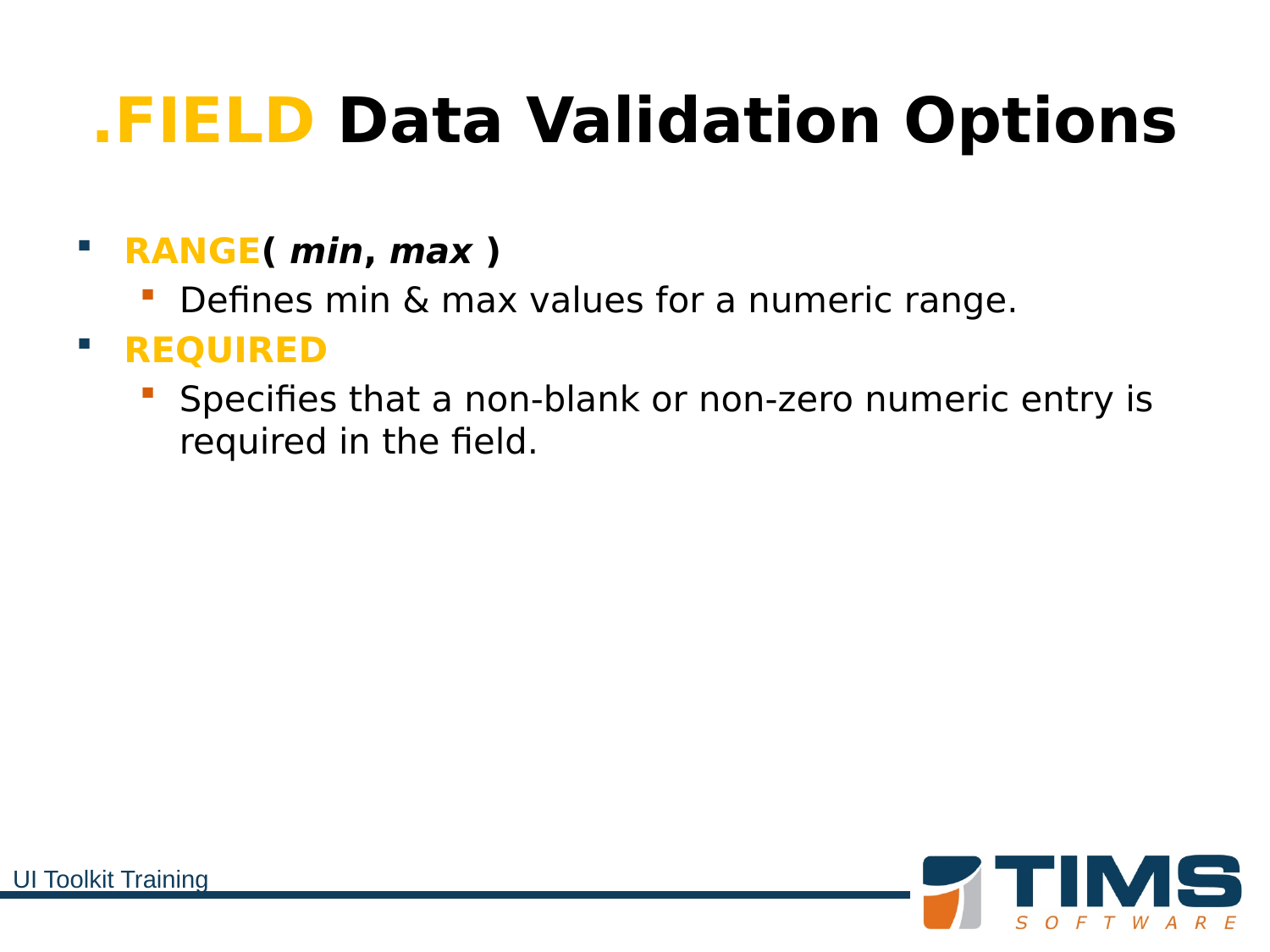

# .FIELD Data Validation Options
RANGE( min, max )
Defines min & max values for a numeric range.
REQUIRED
Specifies that a non-blank or non-zero numeric entry is required in the field.
UI Toolkit Training